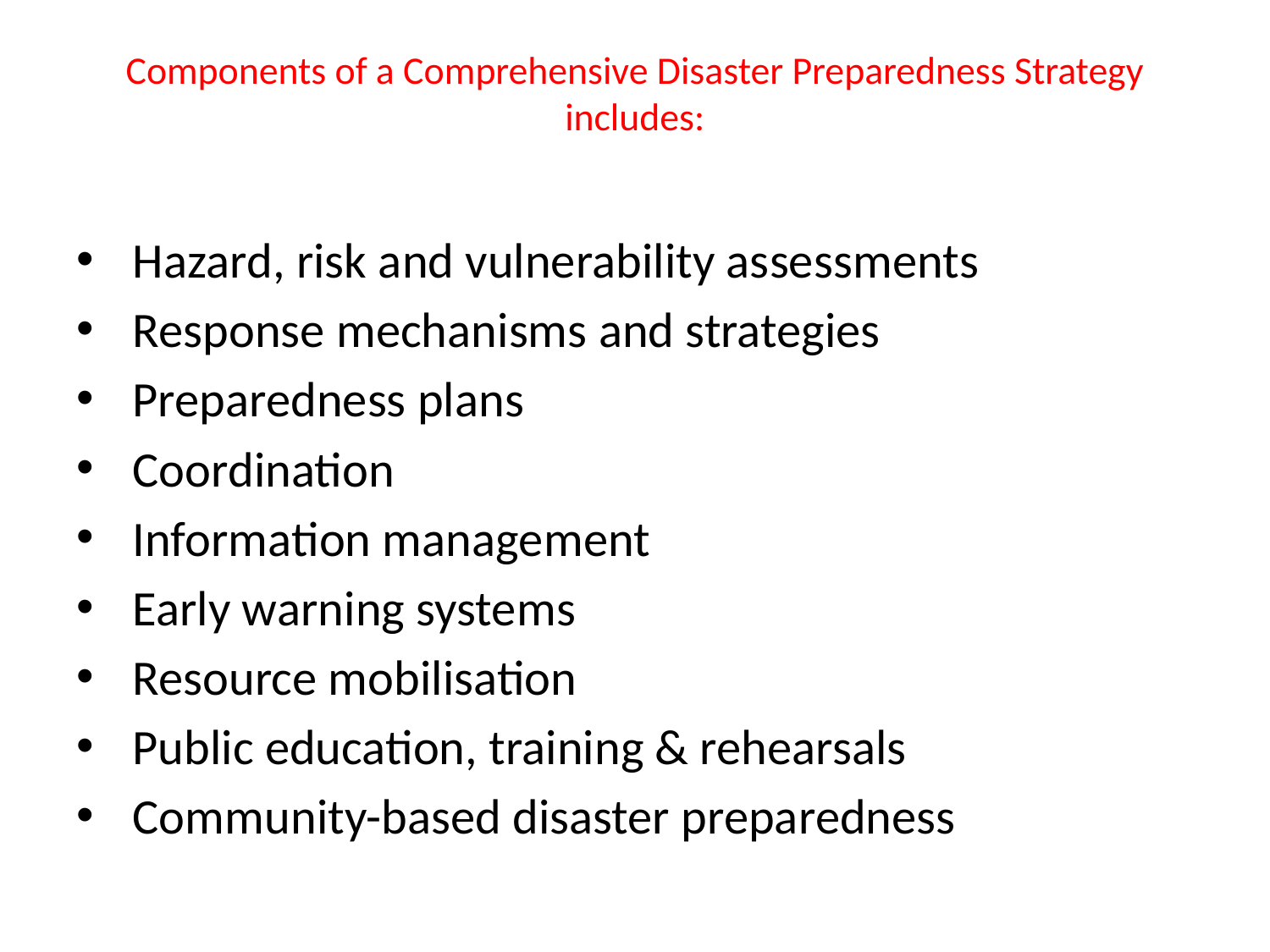

# Components of a Comprehensive Disaster Preparedness Strategy includes:
 Hazard, risk and vulnerability assessments
 Response mechanisms and strategies
 Preparedness plans
 Coordination
 Information management
 Early warning systems
 Resource mobilisation
 Public education, training & rehearsals
 Community-based disaster preparedness